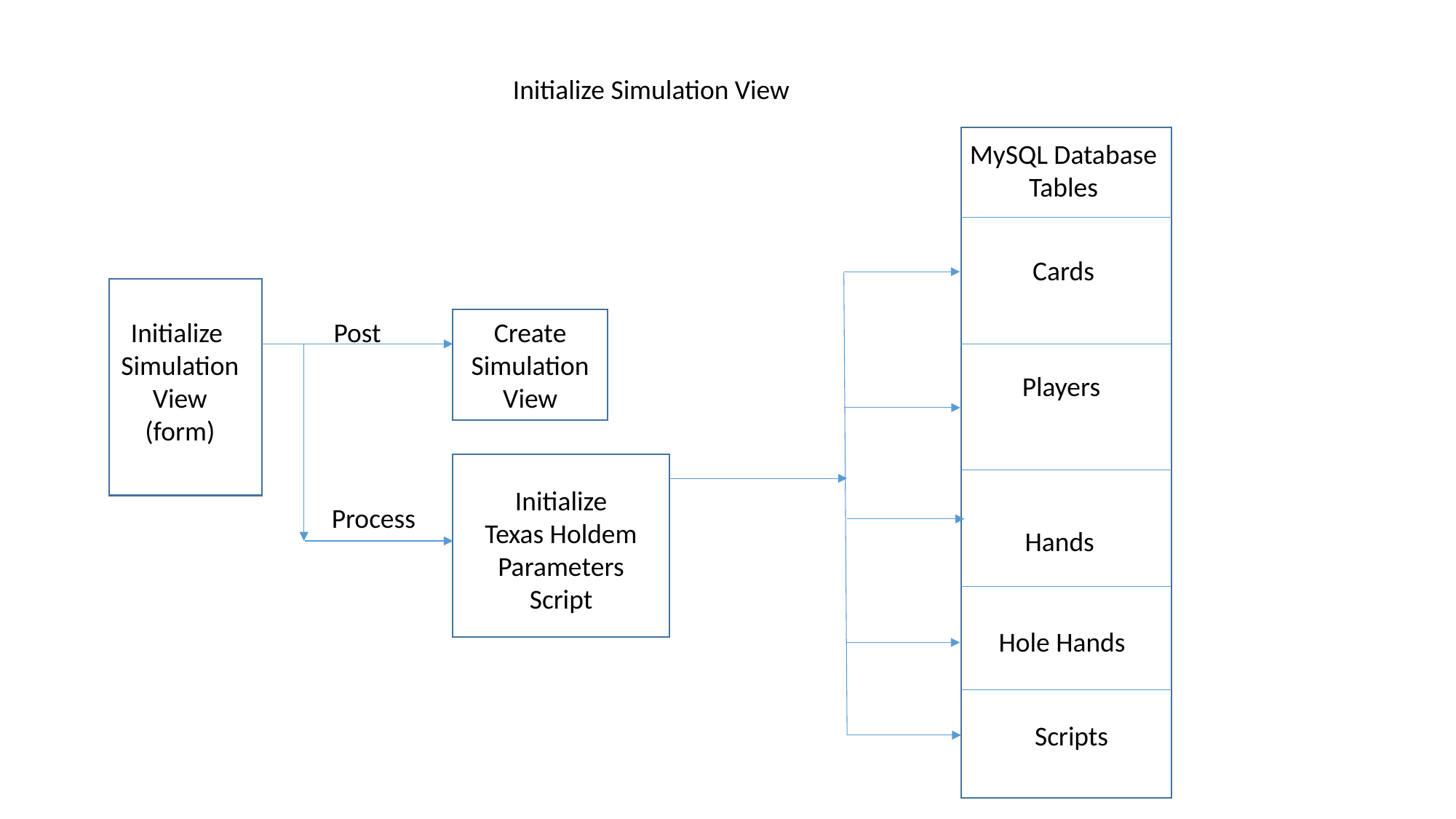

Initialize Simulation View

MySQL Database
Tables
Cards

Post

Initialize
Simulation View
(form)

Create
Simulation
View
Players

Initialize
Texas Holdem
Parameters
Script
Process
Hands
Hole Hands
Scripts